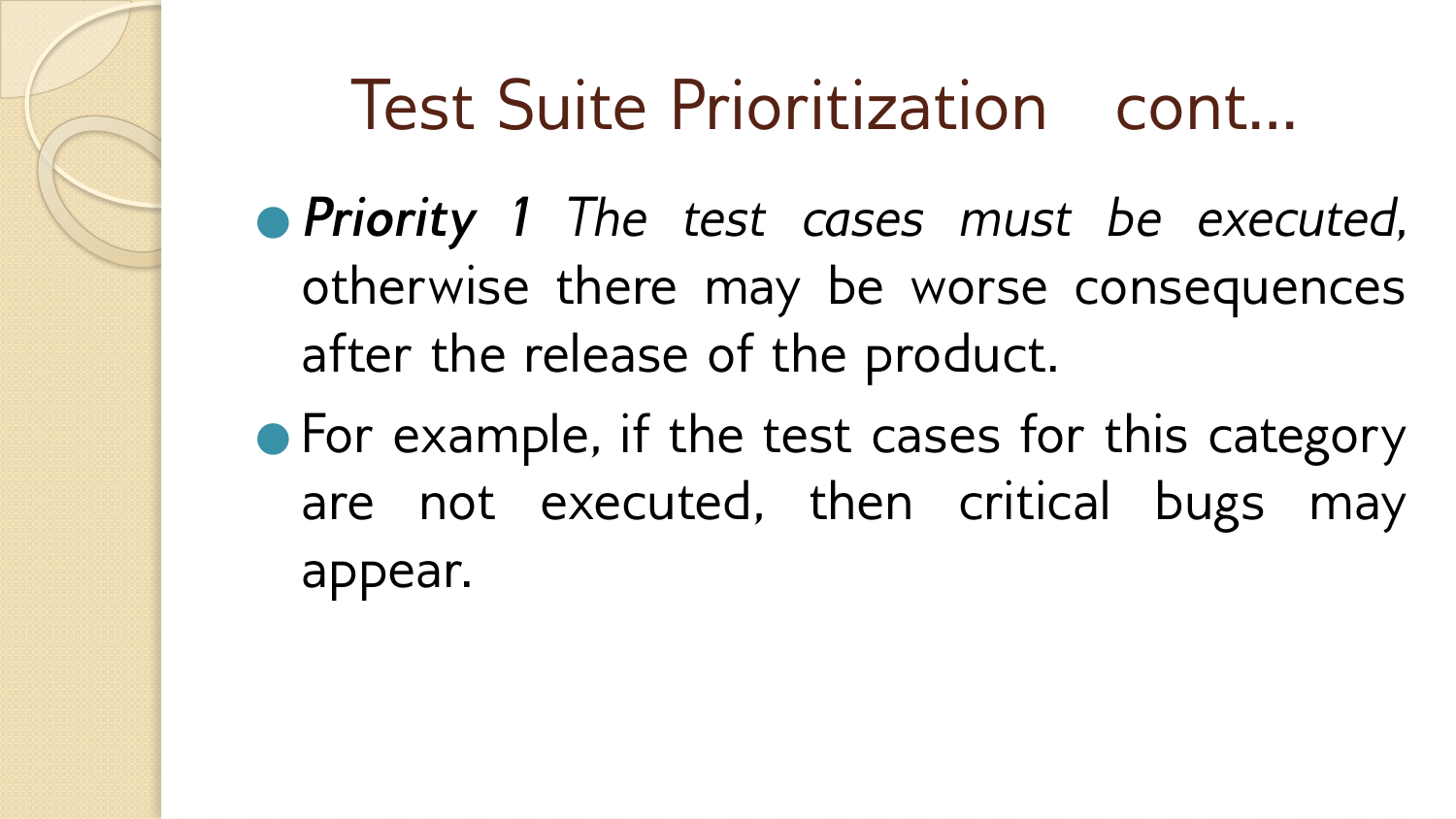

# Test Suite Prioritization   cont…
Priority 1 The test cases must be executed, otherwise there may be worse consequences after the release of the product.
For example, if the test cases for this category are not executed, then critical bugs may appear.